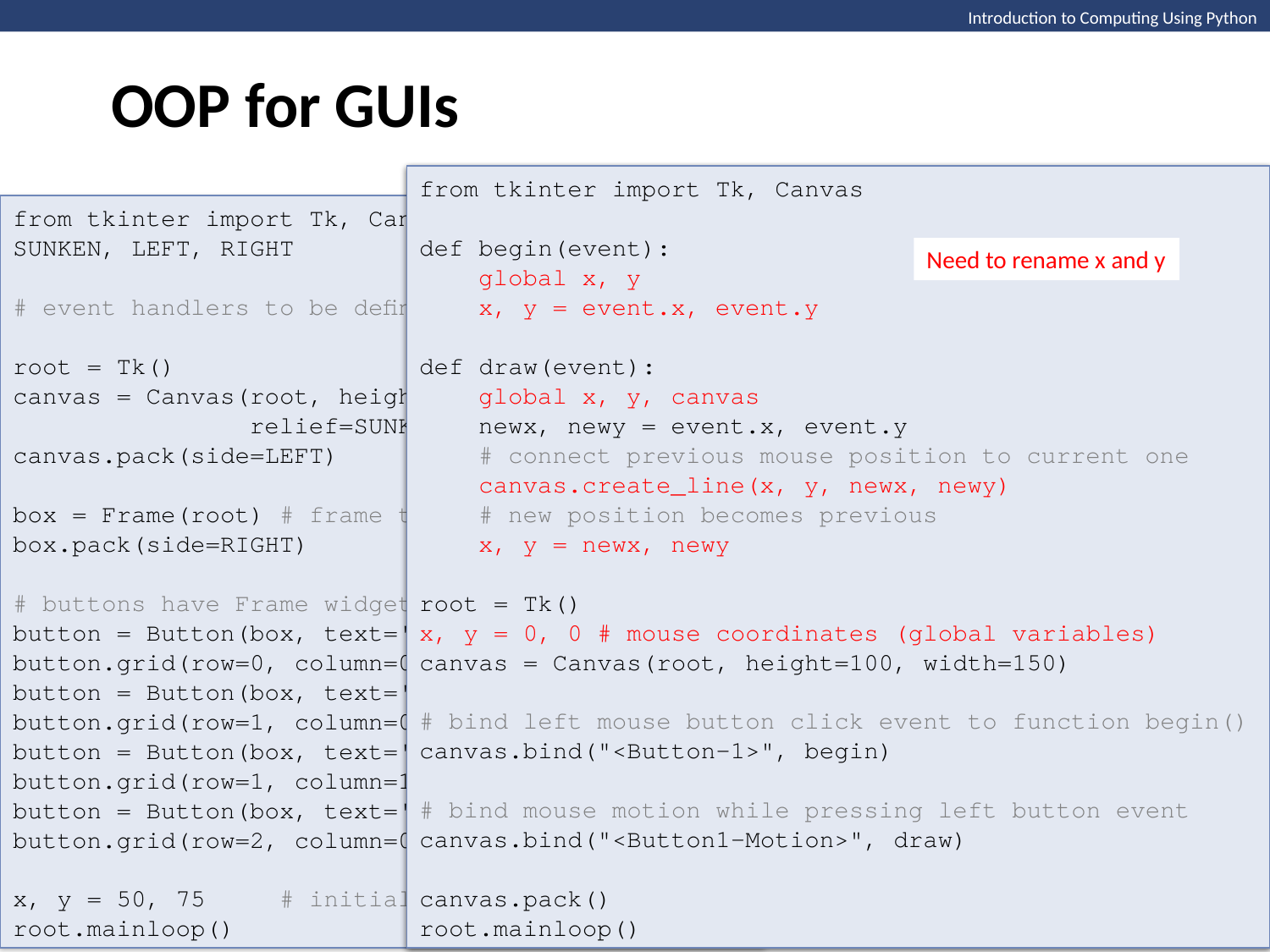

OOP for GUIs
Introduction to Computing Using Python
from tkinter import Tk, Canvas

def begin(event):
    global x, y
    x, y = event.x, event.y

def draw(event):
    global x, y, canvas
    newx, newy = event.x, event.y
    # connect previous mouse position to current one
    canvas.create_line(x, y, newx, newy)
    # new position becomes previous
    x, y = newx, newy

root = Tk()
x, y = 0, 0 # mouse coordinates (global variables)
canvas = Canvas(root, height=100, width=150)

# bind left mouse button click event to function begin()
canvas.bind("<Button-1>", begin)

# bind mouse motion while pressing left button event
canvas.bind("<Button1-Motion>", draw)

canvas.pack()
root.mainloop()
from tkinter import Tk, Canvas

def begin(event):
    global x, y
    x, y = event.x, event.y

def draw(event):
    global x, y, canvas
    newx, newy = event.x, event.y
    # connect previous mouse position to current one
    canvas.create_line(x, y, newx, newy)
    # new position becomes previous
    x, y = newx, newy

root = Tk()
x, y = 0, 0 # mouse coordinates (global variables)
canvas = Canvas(root, height=100, width=150)

# bind left mouse button click event to function begin()
canvas.bind("<Button-1>", begin)

# bind mouse motion while pressing left button event
canvas.bind("<Button1-Motion>", draw)

canvas.pack()
root.mainloop()
from tkinter import Tk, Canvas, Frame, Button,
SUNKEN, LEFT, RIGHT

# event handlers to be defined here

root = Tk()
canvas = Canvas(root, height=100, width=150,
                relief=SUNKEN, borderwidth=3)
canvas.pack(side=LEFT)

box = Frame(root) # frame to hold the 4 buttons
box.pack(side=RIGHT)

# buttons have Frame widget as their master
button = Button(box, text='up', command=up)
button.grid(row=0, column=0, columnspan=2)
button = Button(box, text='left', command=left)
button.grid(row=1, column=0)
button = Button(box, text='right', command=right)
button.grid(row=1, column=1)
button = Button(box, text='down', command=down)
button.grid(row=2, column=0, columnspan=2)

x, y = 50, 75     # initial pen position
root.mainloop()
Need to rename x and y